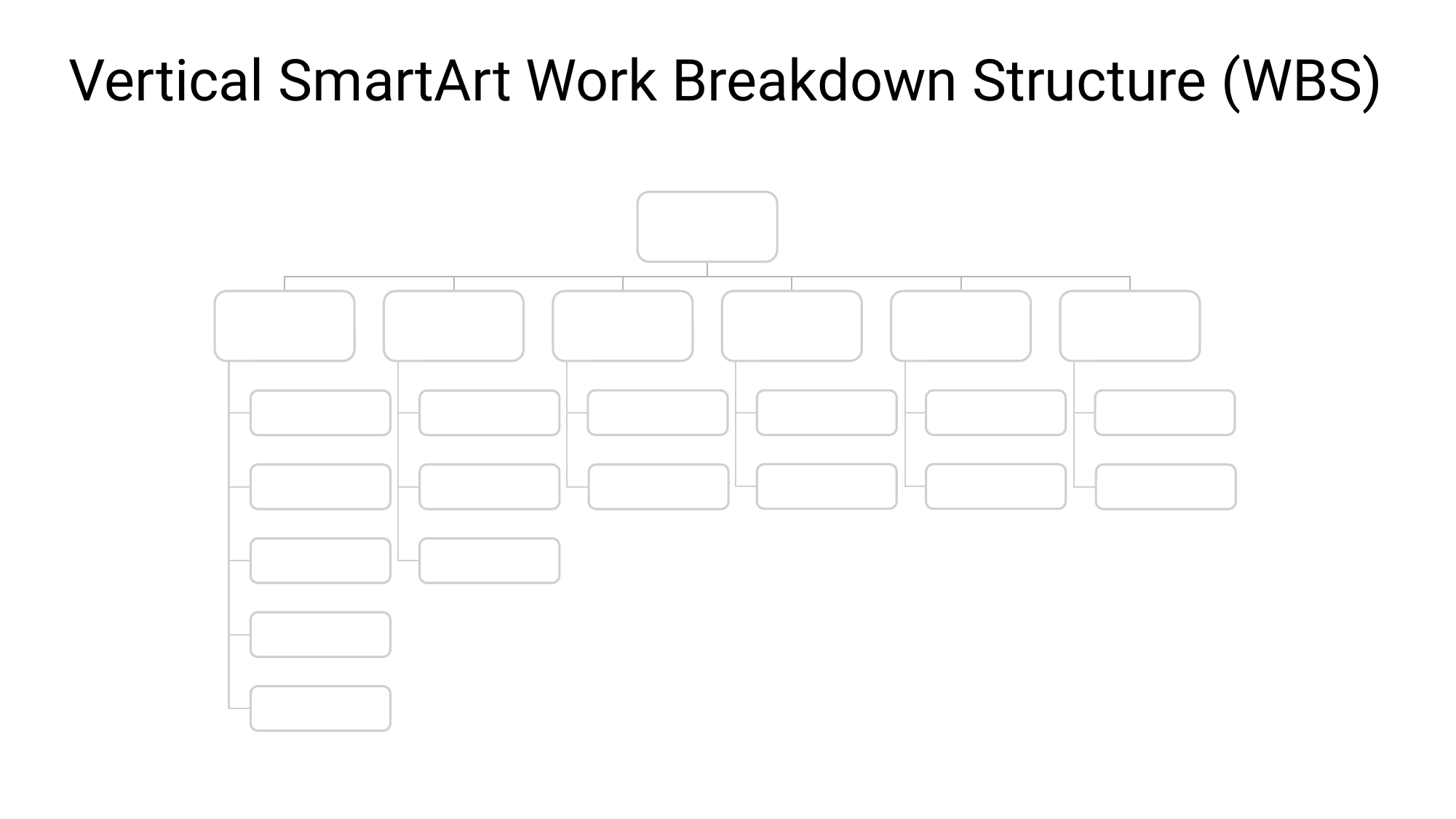

# Vertical SmartArt Work Breakdown Structure (WBS)

1.Your Project (WBS)

1.1 Task 01

1.2 Task 02

1.3 Task 03

1.4 Task 04

1.5 Task 05

1.6 Task 06

1.3.1 Sub Task

1.4.1 Sub Task

1.5.1 Sub Task

1.6.1 Sub Task

1.1.1 Sub Task

1.2.1 Sub Task

1.4.2 Sub Task

1.5.2 Sub Task

1.1.2 Sub Task

1.2.2 Sub Task

1.3.2 Sub Task

1.6.2 Sub Task

1.1.3 Sub Task

1.2.3 Sub Task

1.1.4 Sub Task

1.1.5 Sub Task